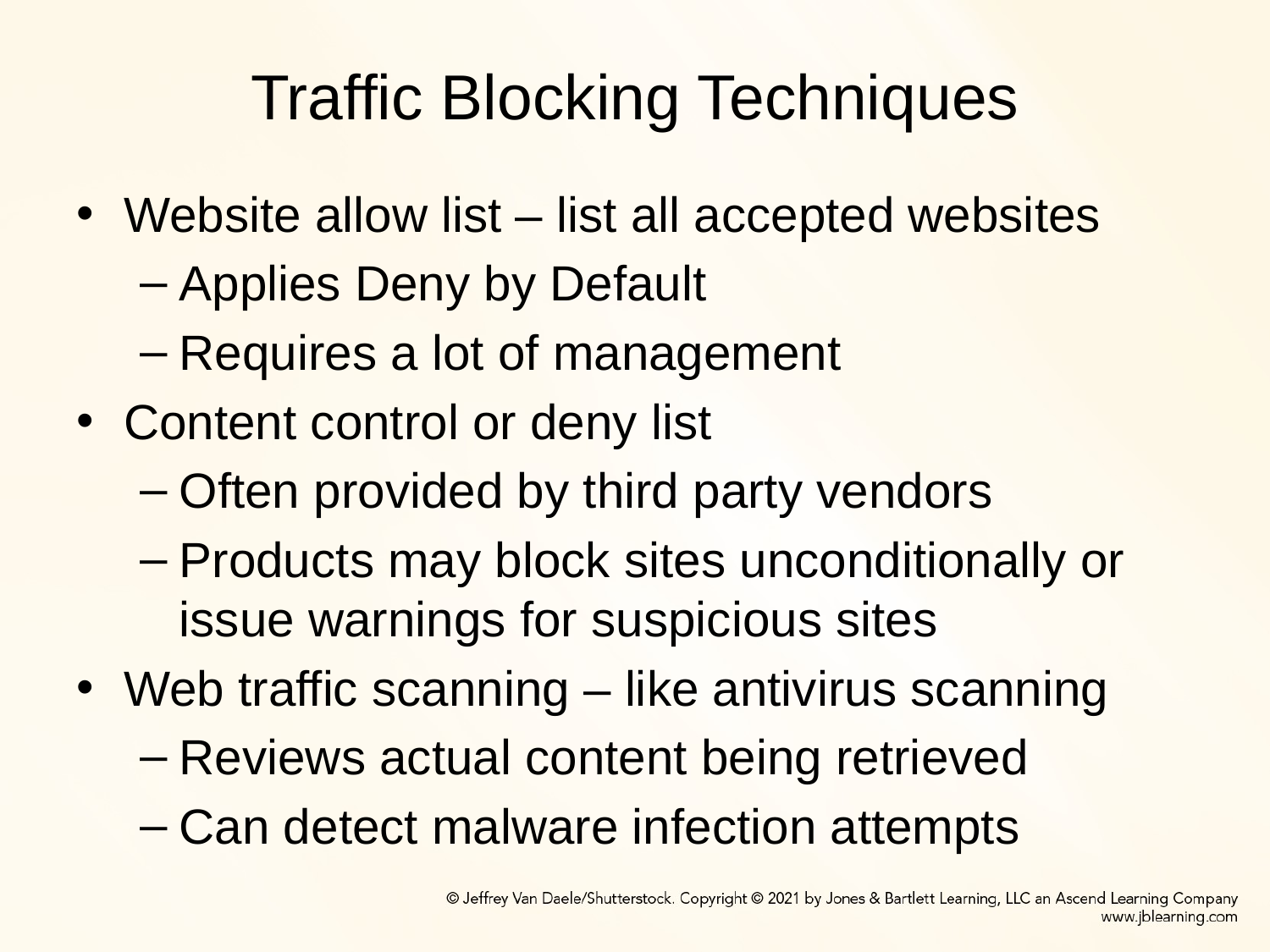

# Traffic Blocking Techniques
Website allow list – list all accepted websites
Applies Deny by Default
Requires a lot of management
Content control or deny list
Often provided by third party vendors
Products may block sites unconditionally or issue warnings for suspicious sites
Web traffic scanning – like antivirus scanning
Reviews actual content being retrieved
Can detect malware infection attempts